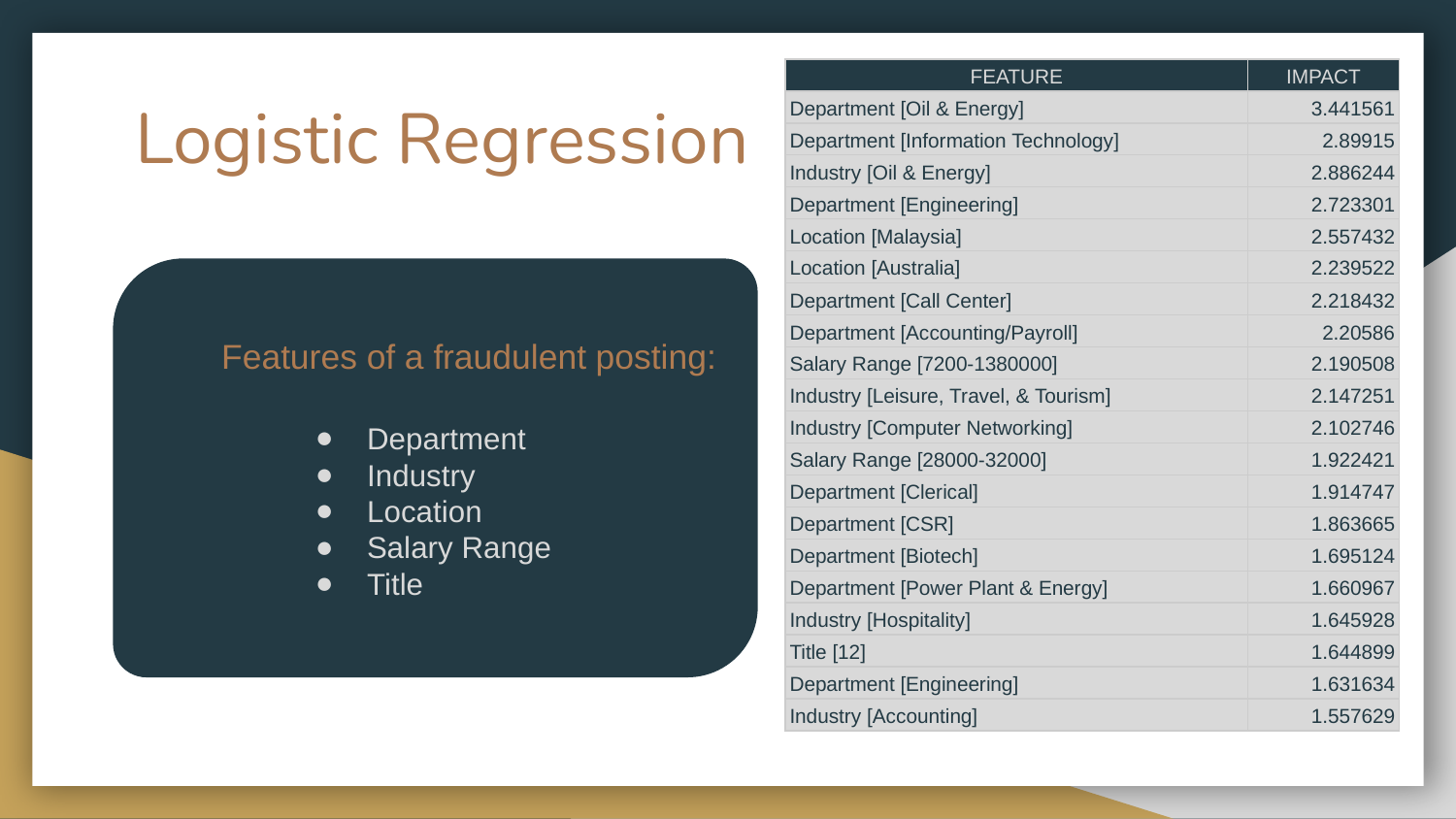

| FEATURE | IMPACT |
| --- | --- |
| Department [Oil & Energy] | 3.441561 |
| Department [Information Technology] | 2.89915 |
| Industry [Oil & Energy] | 2.886244 |
| Department [Engineering] | 2.723301 |
| Location [Malaysia] | 2.557432 |
| Location [Australia] | 2.239522 |
| Department [Call Center] | 2.218432 |
| Department [Accounting/Payroll] | 2.20586 |
| Salary Range [7200-1380000] | 2.190508 |
| Industry [Leisure, Travel, & Tourism] | 2.147251 |
| Industry [Computer Networking] | 2.102746 |
| Salary Range [28000-32000] | 1.922421 |
| Department [Clerical] | 1.914747 |
| Department [CSR] | 1.863665 |
| Department [Biotech] | 1.695124 |
| Department [Power Plant & Energy] | 1.660967 |
| Industry [Hospitality] | 1.645928 |
| Title [12] | 1.644899 |
| Department [Engineering] | 1.631634 |
| Industry [Accounting] | 1.557629 |
# Logistic Regression
Features of a fraudulent posting:

Department
Industry
Location
Salary Range
Title